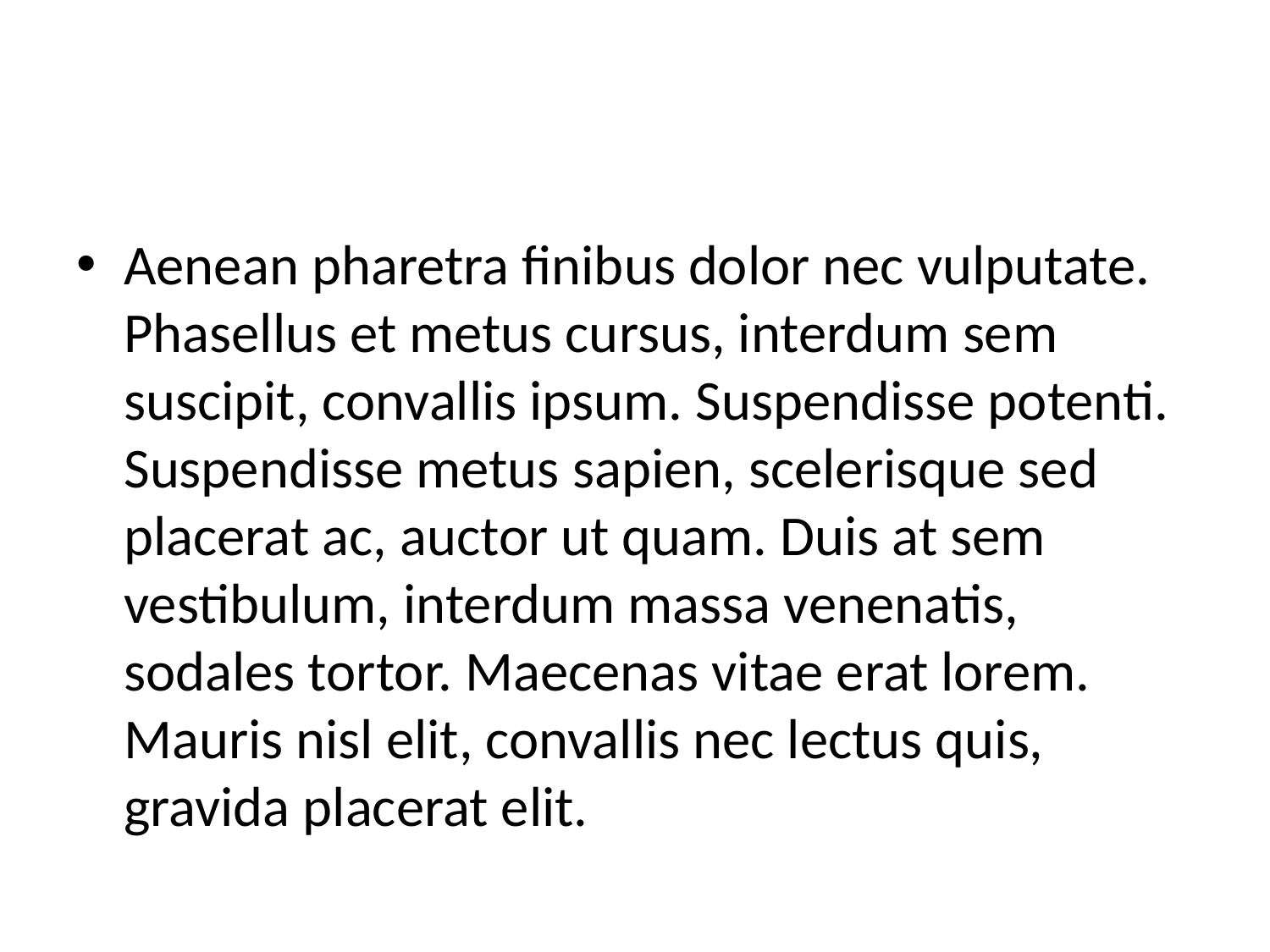

#
Aenean pharetra finibus dolor nec vulputate. Phasellus et metus cursus, interdum sem suscipit, convallis ipsum. Suspendisse potenti. Suspendisse metus sapien, scelerisque sed placerat ac, auctor ut quam. Duis at sem vestibulum, interdum massa venenatis, sodales tortor. Maecenas vitae erat lorem. Mauris nisl elit, convallis nec lectus quis, gravida placerat elit.